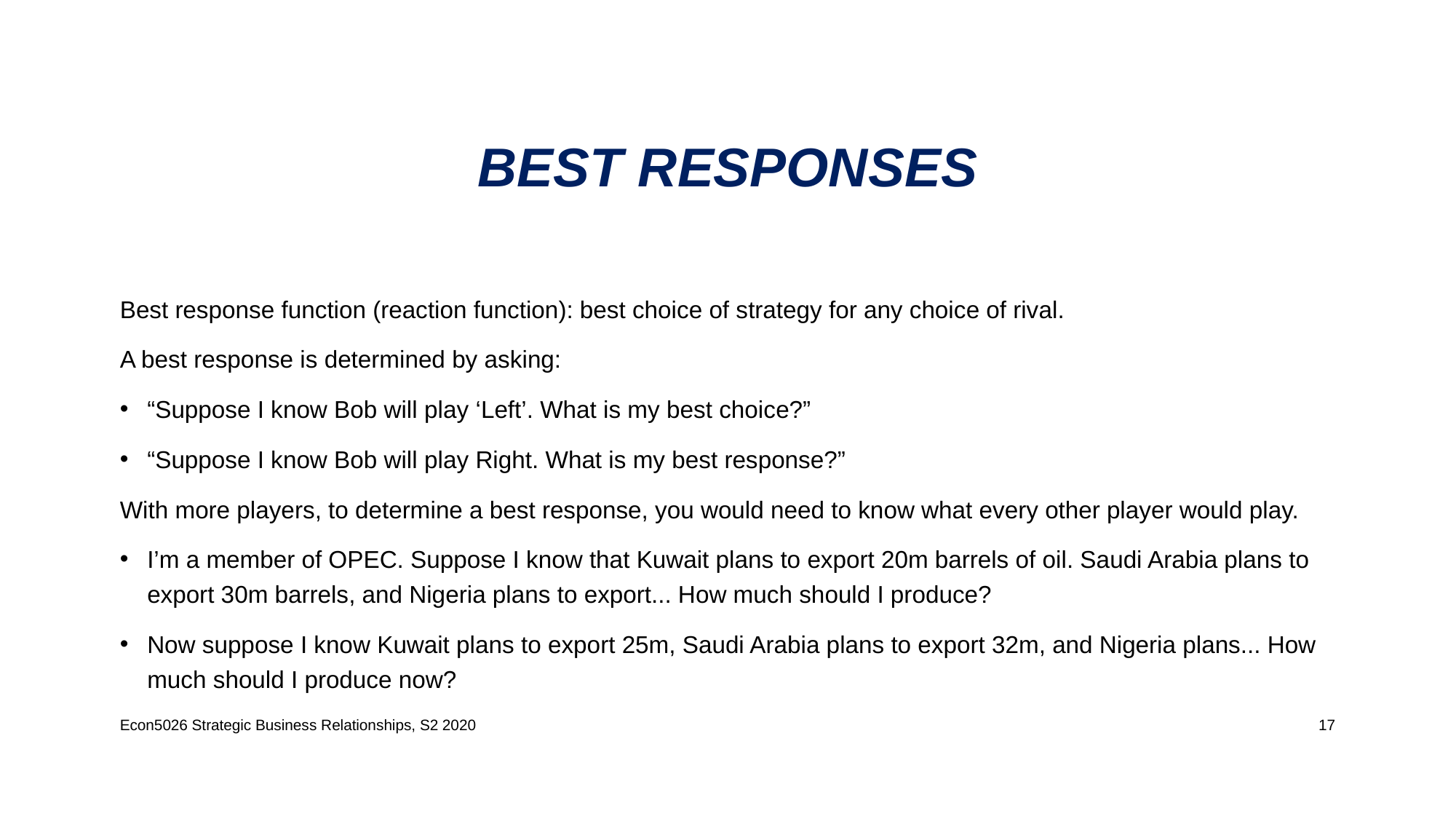

# Best responses
Best response function (reaction function): best choice of strategy for any choice of rival.
A best response is determined by asking:
“Suppose I know Bob will play ‘Left’. What is my best choice?”
“Suppose I know Bob will play Right. What is my best response?”
With more players, to determine a best response, you would need to know what every other player would play.
I’m a member of OPEC. Suppose I know that Kuwait plans to export 20m barrels of oil. Saudi Arabia plans to export 30m barrels, and Nigeria plans to export... How much should I produce?
Now suppose I know Kuwait plans to export 25m, Saudi Arabia plans to export 32m, and Nigeria plans... How much should I produce now?

Econ5026 Strategic Business Relationships, S2 2020
17